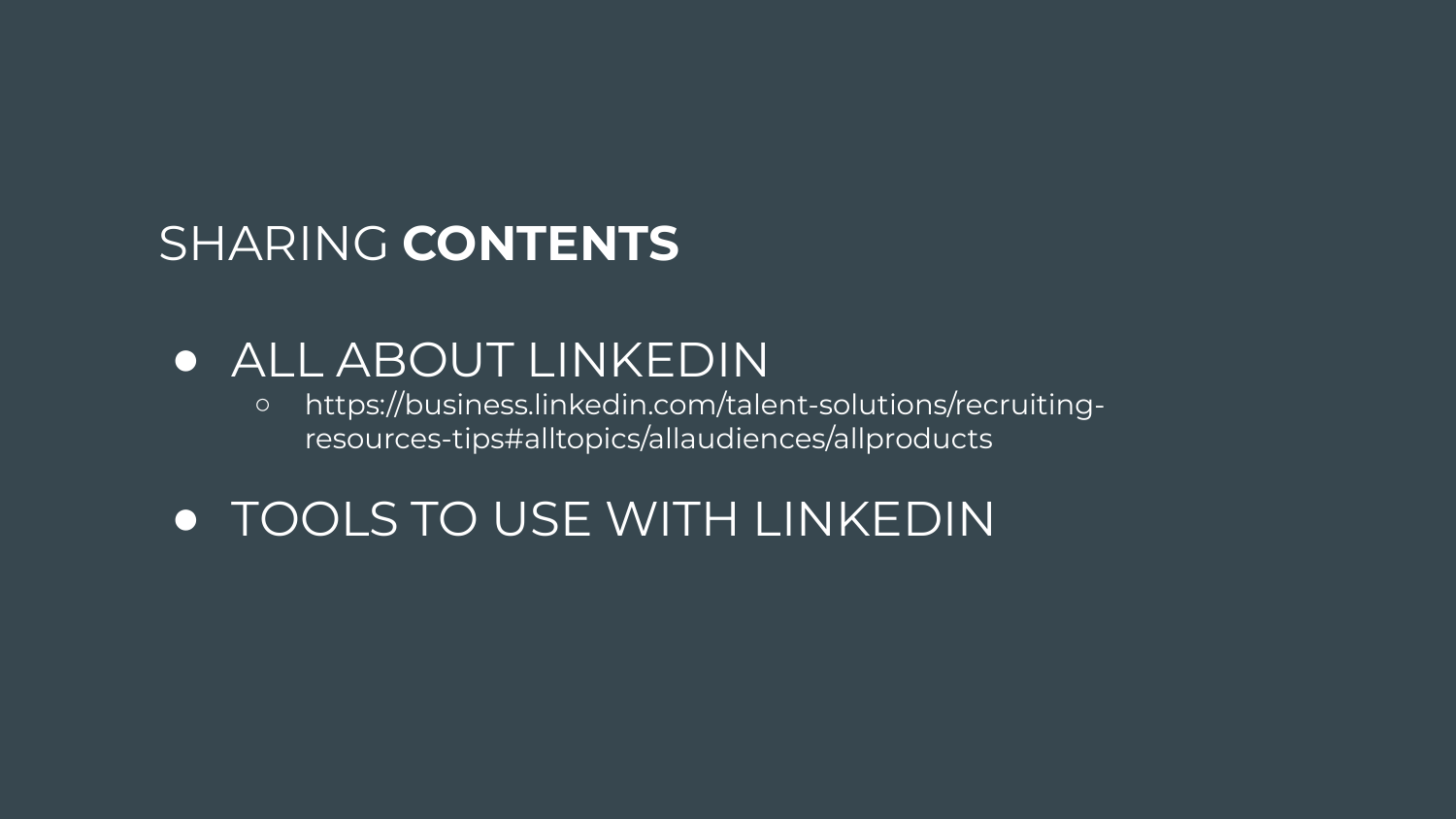

SHARING CONTENTS

ALL ABOUT LINKEDIN
https://business.linkedin.com/talent-solutions/recruiting-resources-tips#alltopics/allaudiences/allproducts

TOOLS TO USE WITH LINKEDIN